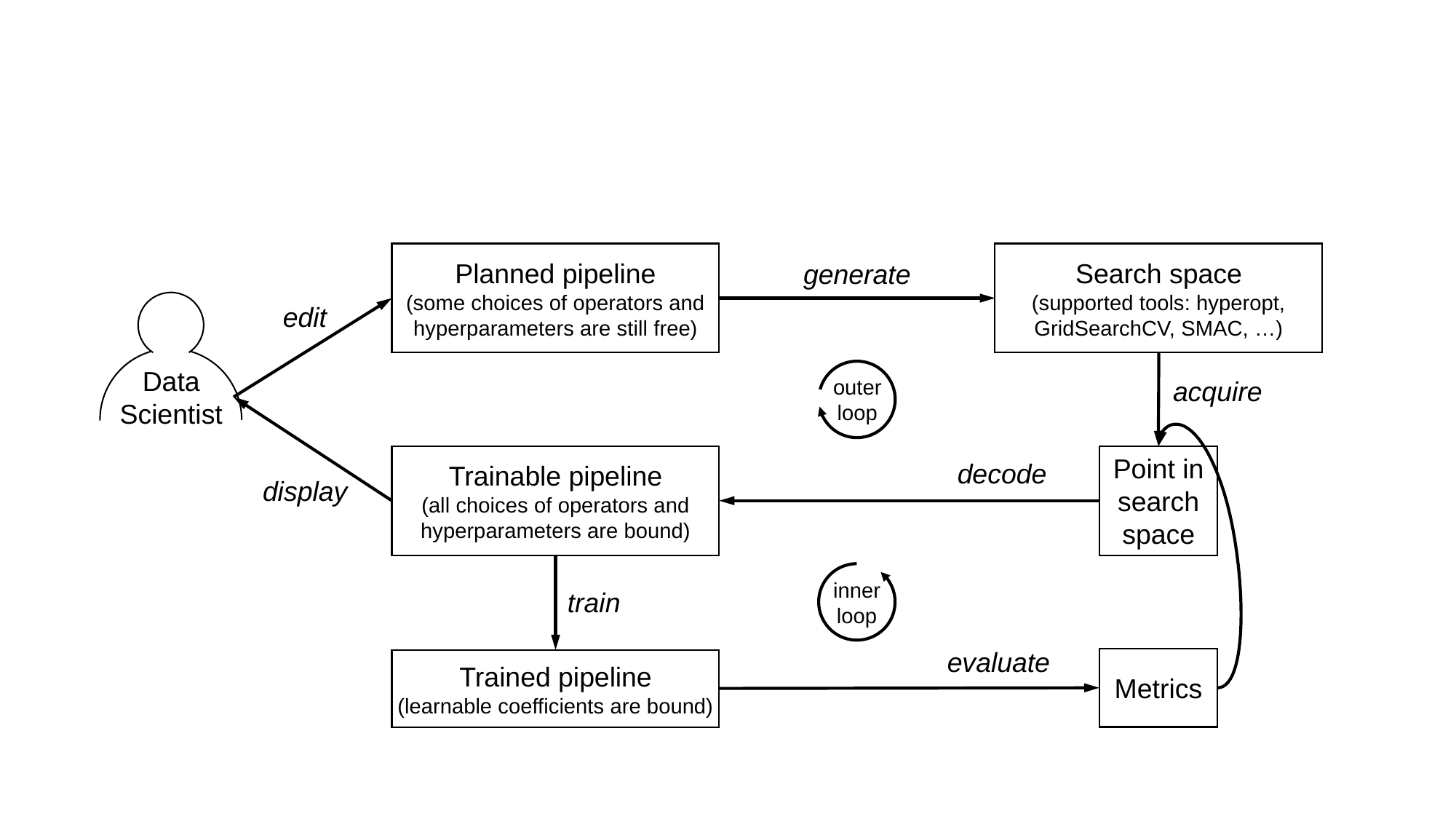

Planned pipeline
(some choices of operators and hyperparameters are still free)
Search space
(supported tools: hyperopt, GridSearchCV, SMAC, …)
generate

Data
Scientist
edit
outer
loop
acquire
Trainable pipeline
(all choices of operators and hyperparameters are bound)
Point in search space
decode
display
inner
loop
train
evaluate
Metrics
Trained pipeline
(learnable coefficients are bound)